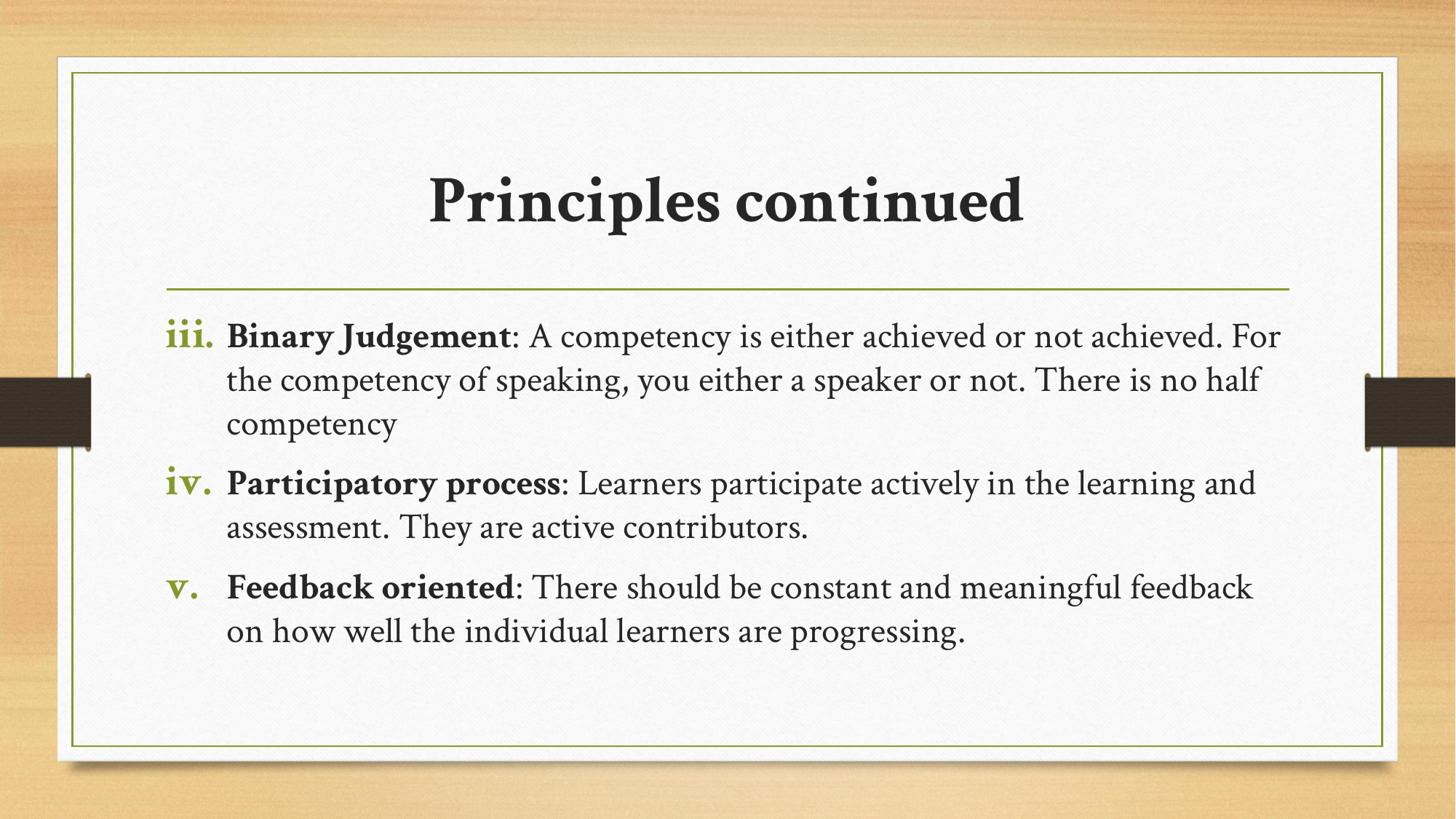

# Principles continued
Binary Judgement: A competency is either achieved or not achieved. For the competency of speaking, you either a speaker or not. There is no half competency
Participatory process: Learners participate actively in the learning and assessment. They are active contributors.
Feedback oriented: There should be constant and meaningful feedback on how well the individual learners are progressing.